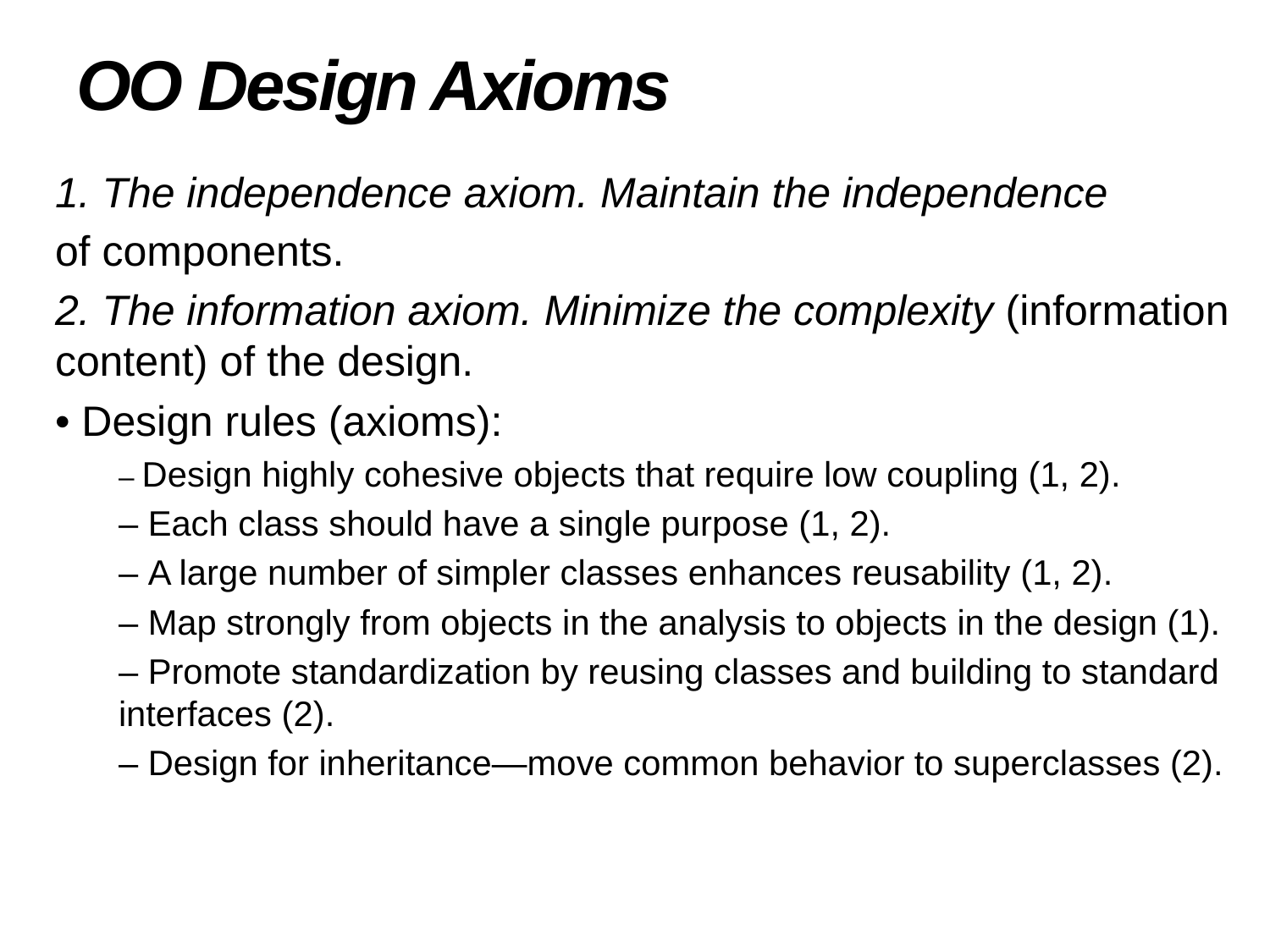

# OO Design Axioms
1. The independence axiom. Maintain the independence
of components.
2. The information axiom. Minimize the complexity (information content) of the design.
• Design rules (axioms):
– Design highly cohesive objects that require low coupling (1, 2).
– Each class should have a single purpose (1, 2).
– A large number of simpler classes enhances reusability (1, 2).
– Map strongly from objects in the analysis to objects in the design (1).
– Promote standardization by reusing classes and building to standard interfaces (2).
– Design for inheritance—move common behavior to superclasses (2).